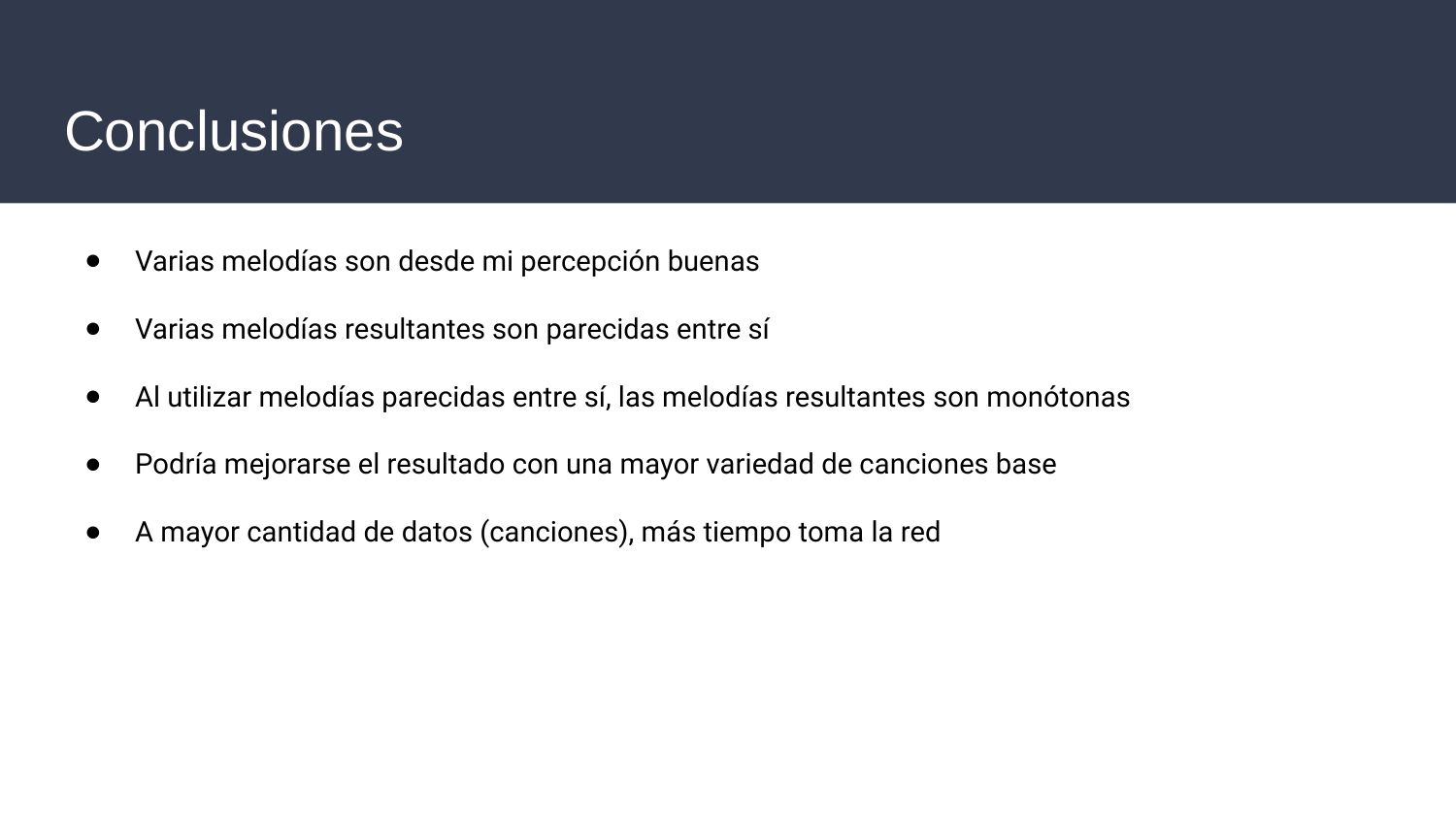

# Conclusiones
Varias melodías son desde mi percepción buenas

Varias melodías resultantes son parecidas entre sí

Al utilizar melodías parecidas entre sí, las melodías resultantes son monótonas

Podría mejorarse el resultado con una mayor variedad de canciones base

A mayor cantidad de datos (canciones), más tiempo toma la red